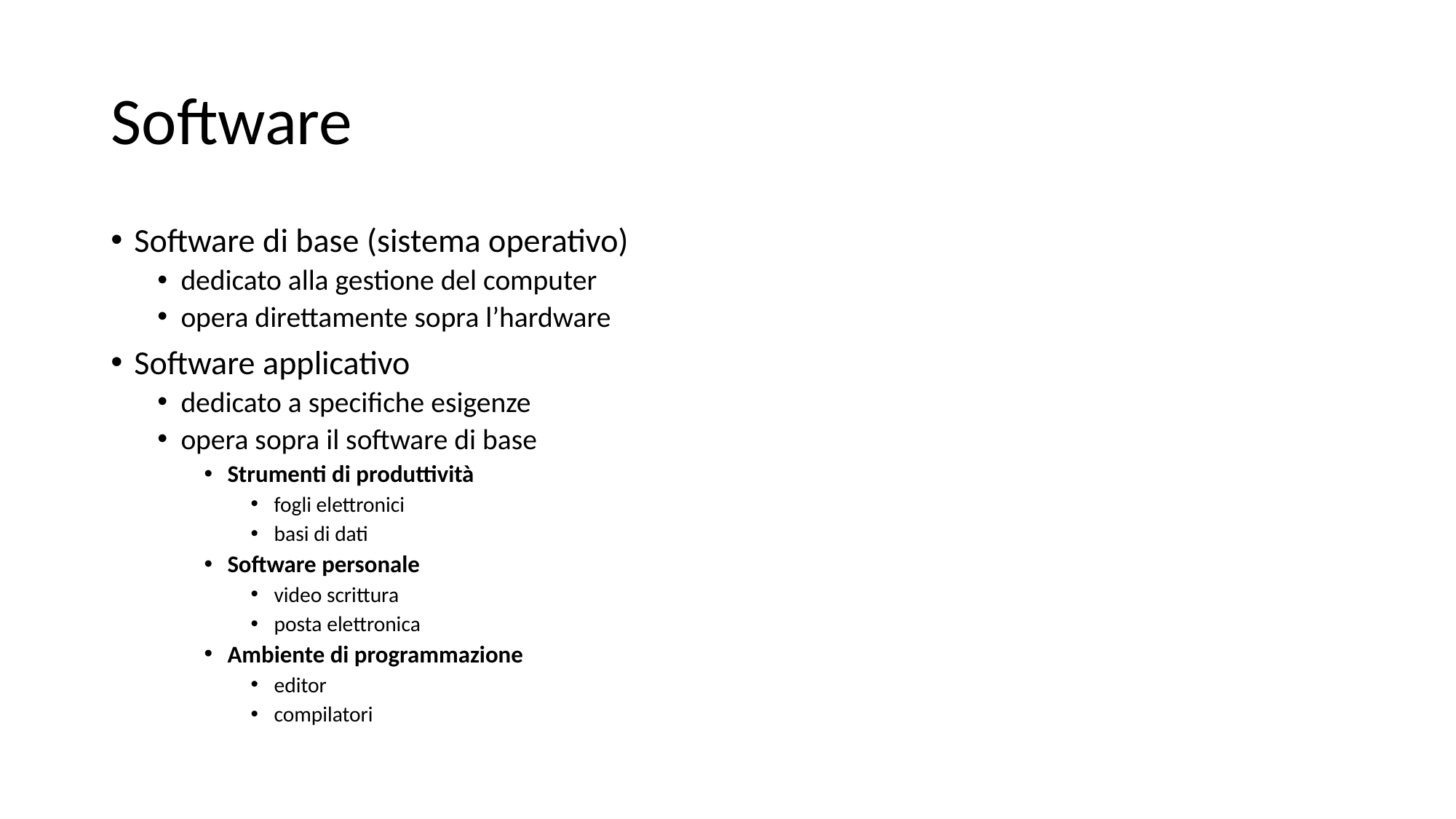

# Software
Software di base (sistema operativo)
dedicato alla gestione del computer
opera direttamente sopra l’hardware
Software applicativo
dedicato a specifiche esigenze
opera sopra il software di base
Strumenti di produttività
fogli elettronici
basi di dati
Software personale
video scrittura
posta elettronica
Ambiente di programmazione
editor
compilatori